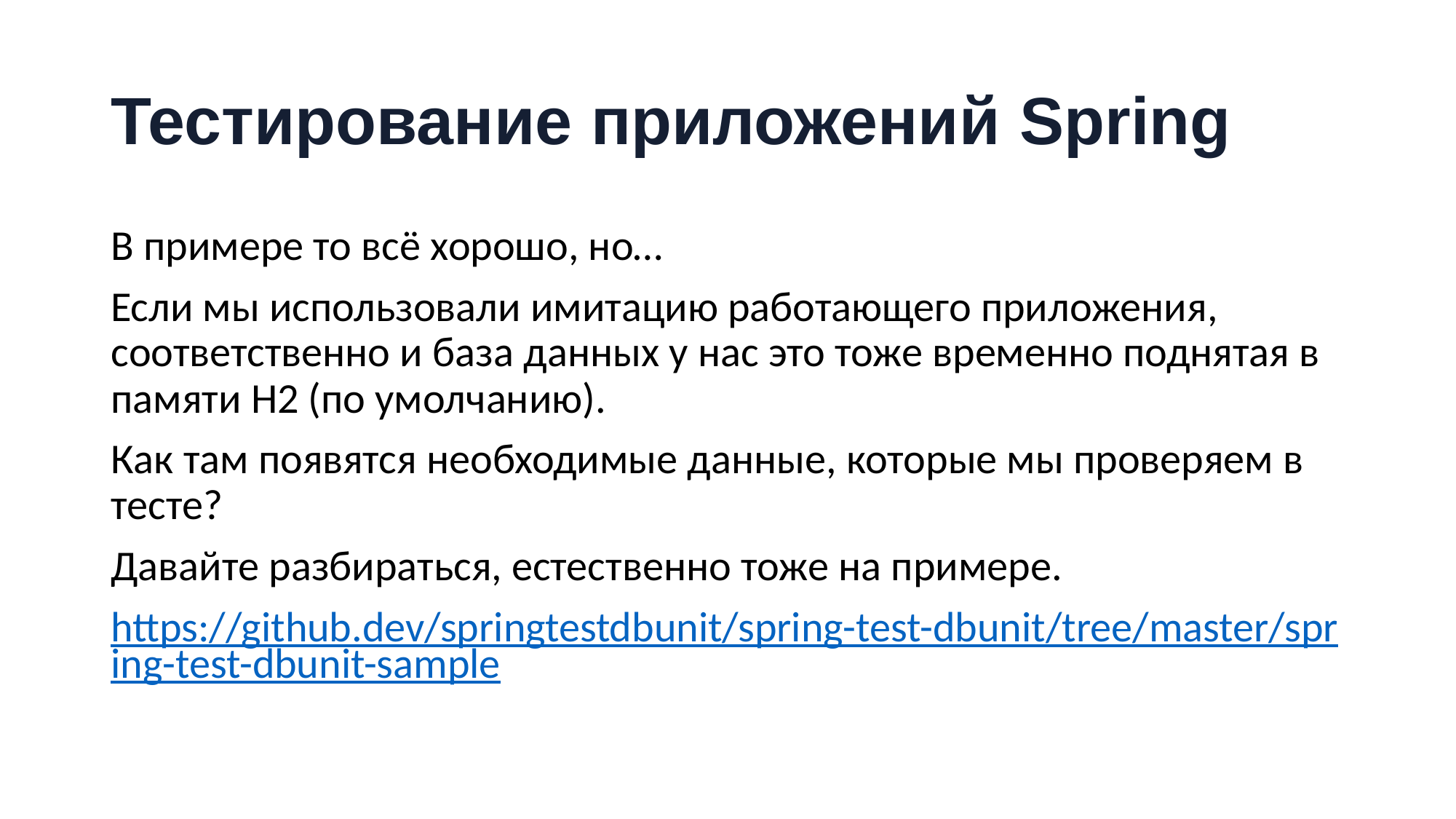

# Тестирование приложений Spring
В примере то всё хорошо, но…
Если мы использовали имитацию работающего приложения, соответственно и база данных у нас это тоже временно поднятая в памяти H2 (по умолчанию).
Как там появятся необходимые данные, которые мы проверяем в тесте?
Давайте разбираться, естественно тоже на примере.
https://github.dev/springtestdbunit/spring-test-dbunit/tree/master/spring-test-dbunit-sample